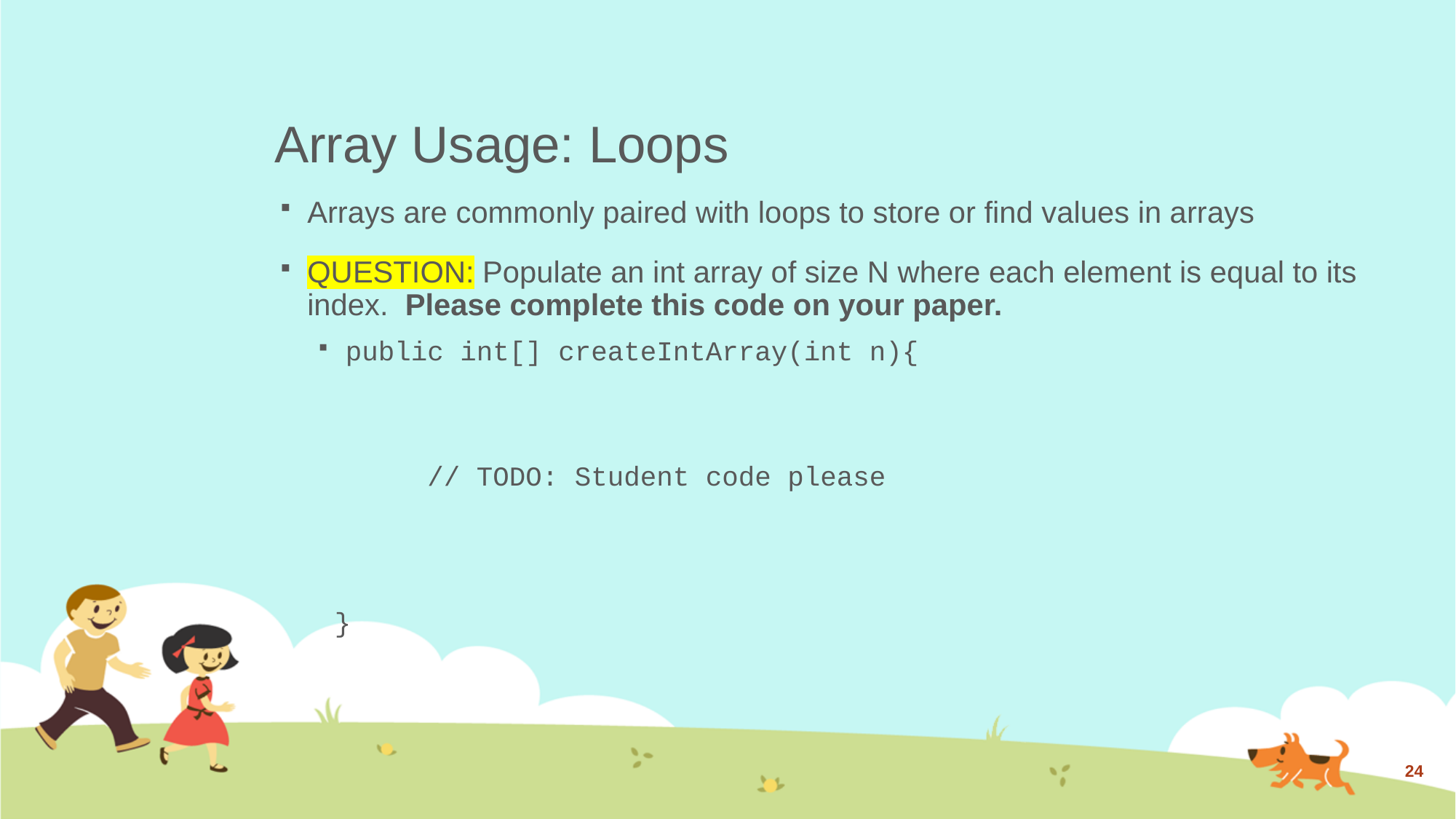

# Array Usage: Loops
Arrays are commonly paired with loops to store or find values in arrays
QUESTION: Populate an int array of size N where each element is equal to its index.  Please complete this code on your paper.
public int[] createIntArray(int n){

	// TODO: Student code please

 }

24